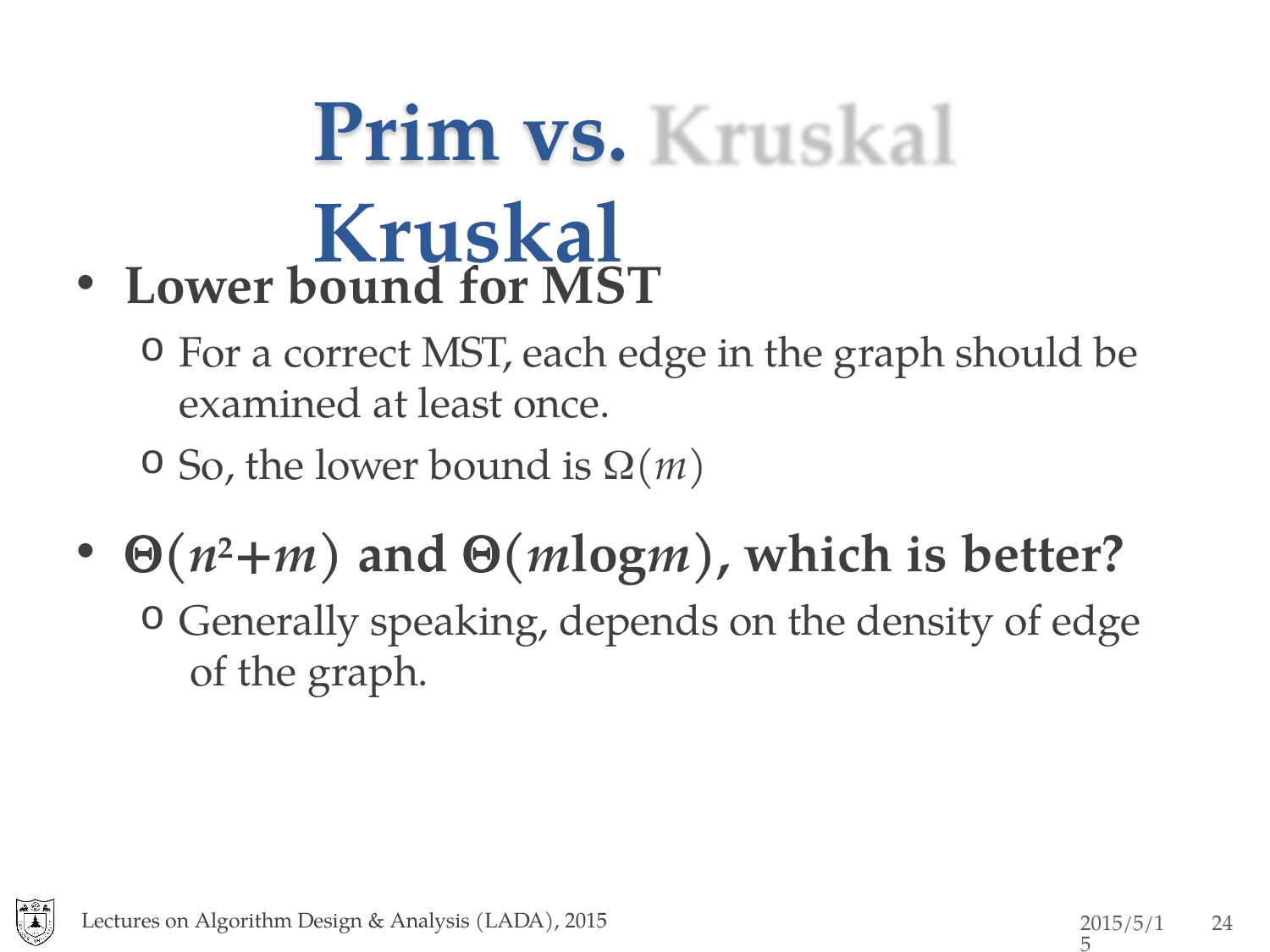

# Prim vs. Kruskal
Lower bound for MST
For a correct MST, each edge in the graph should be  examined at least once.
So, the lower bound is Ω(m)
Θ(n2+m) and Θ(mlogm), which is better?
Generally speaking, depends on the density of edge  of the graph.
Lectures on Algorithm Design & Analysis (LADA), 2015
2015/5/15
24